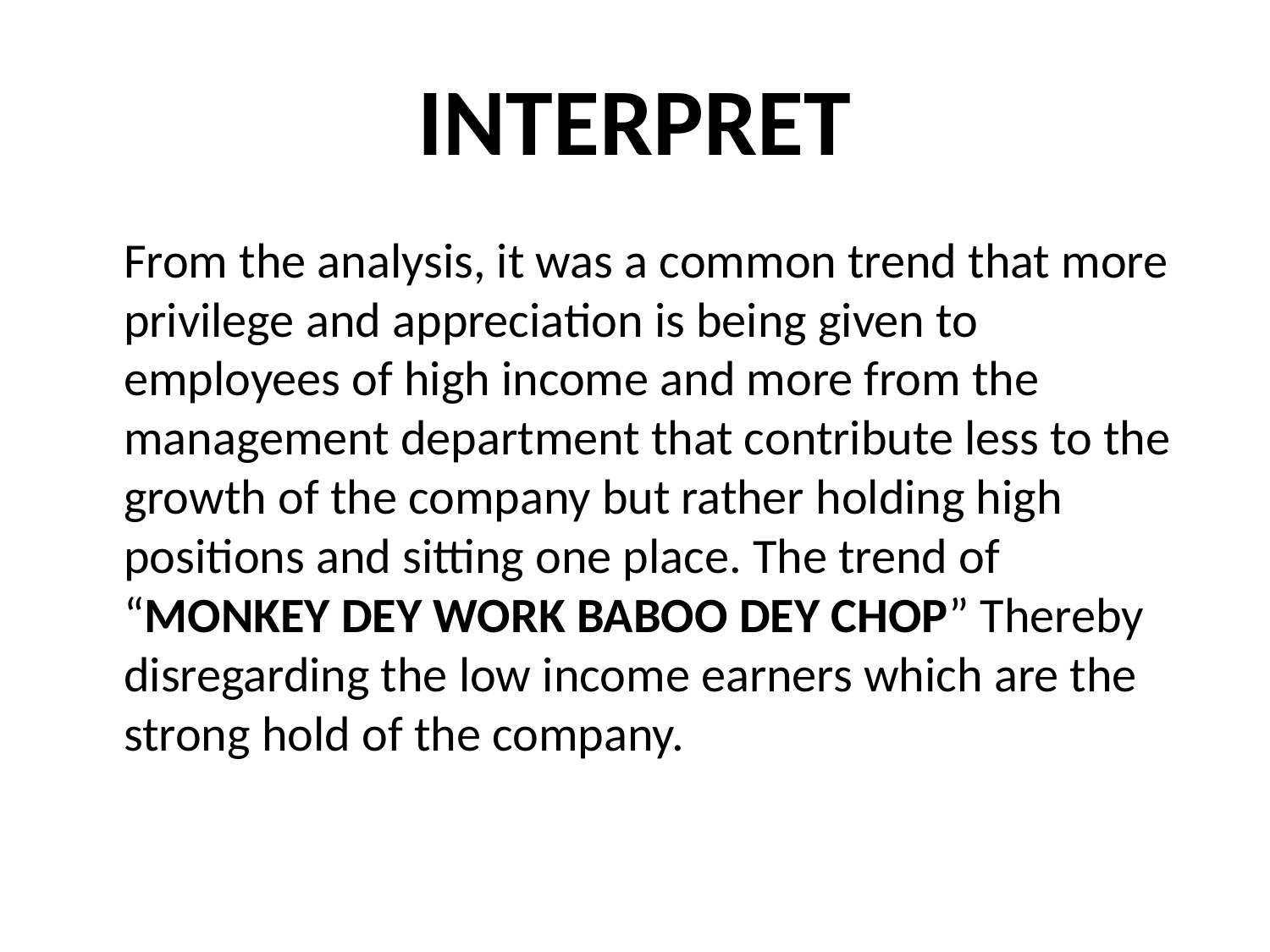

# INTERPRET
	From the analysis, it was a common trend that more privilege and appreciation is being given to employees of high income and more from the management department that contribute less to the growth of the company but rather holding high positions and sitting one place. The trend of “MONKEY DEY WORK BABOO DEY CHOP” Thereby disregarding the low income earners which are the strong hold of the company.